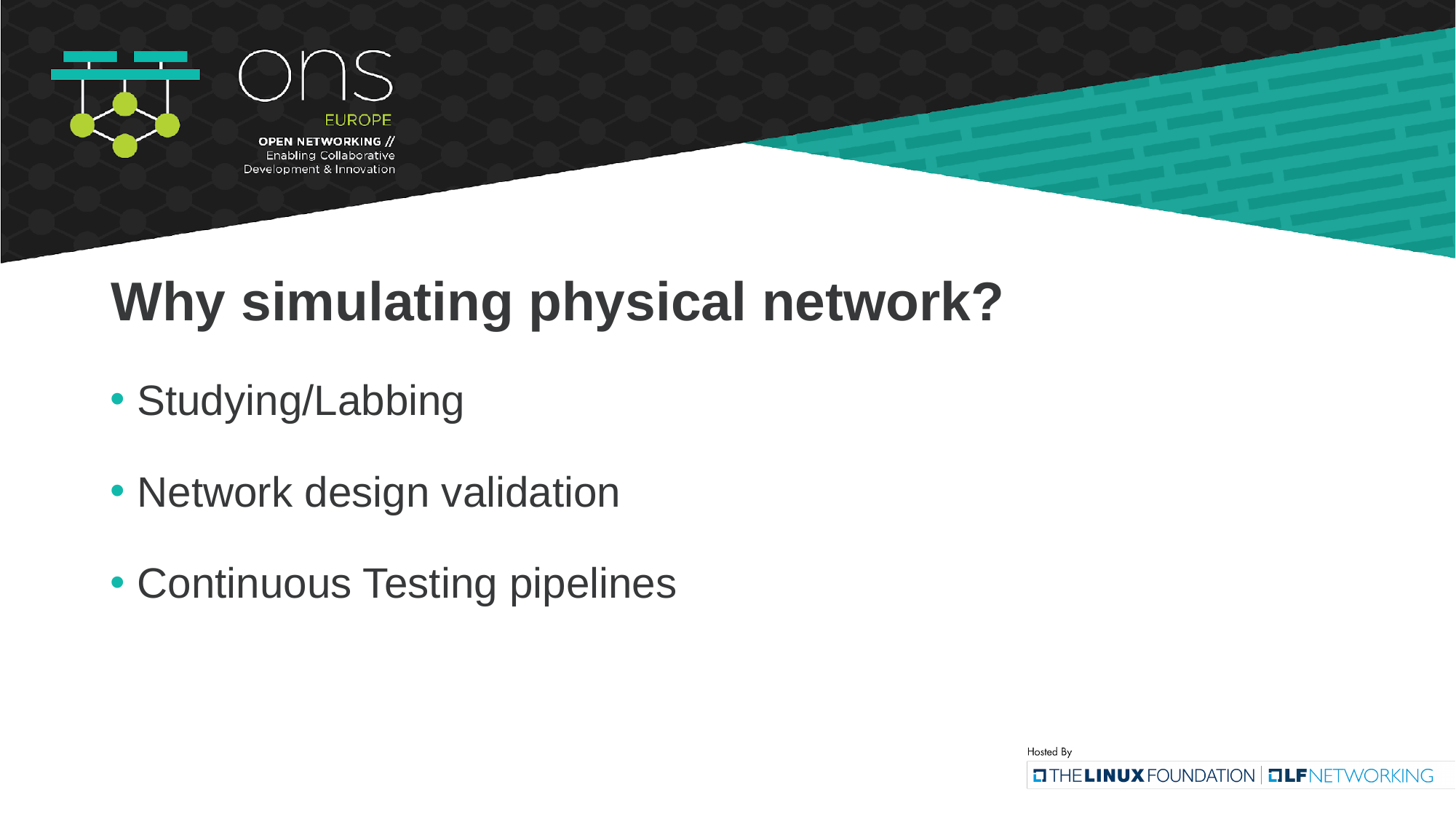

# Why simulating physical network?
Studying/Labbing

Network design validation

Continuous Testing pipelines